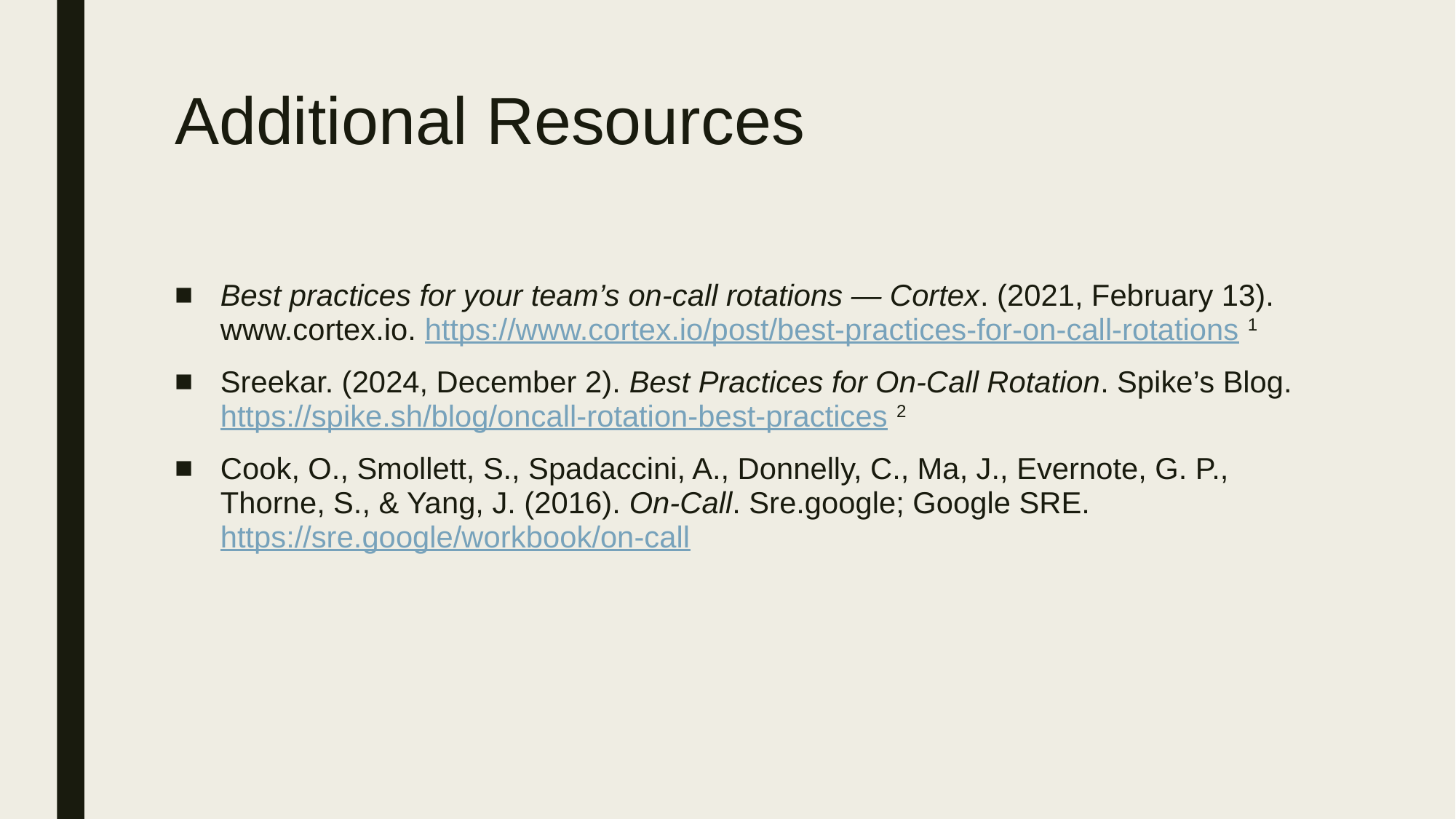

# Additional Resources
Best practices for your team’s on-call rotations — Cortex. (2021, February 13). www.cortex.io. https://www.cortex.io/post/best-practices-for-on-call-rotations 1
Sreekar. (2024, December 2). Best Practices for On-Call Rotation. Spike’s Blog. https://spike.sh/blog/oncall-rotation-best-practices 2
Cook, O., Smollett, S., Spadaccini, A., Donnelly, C., Ma, J., Evernote, G. P., Thorne, S., & Yang, J. (2016). On-Call. Sre.google; Google SRE. https://sre.google/workbook/on-call